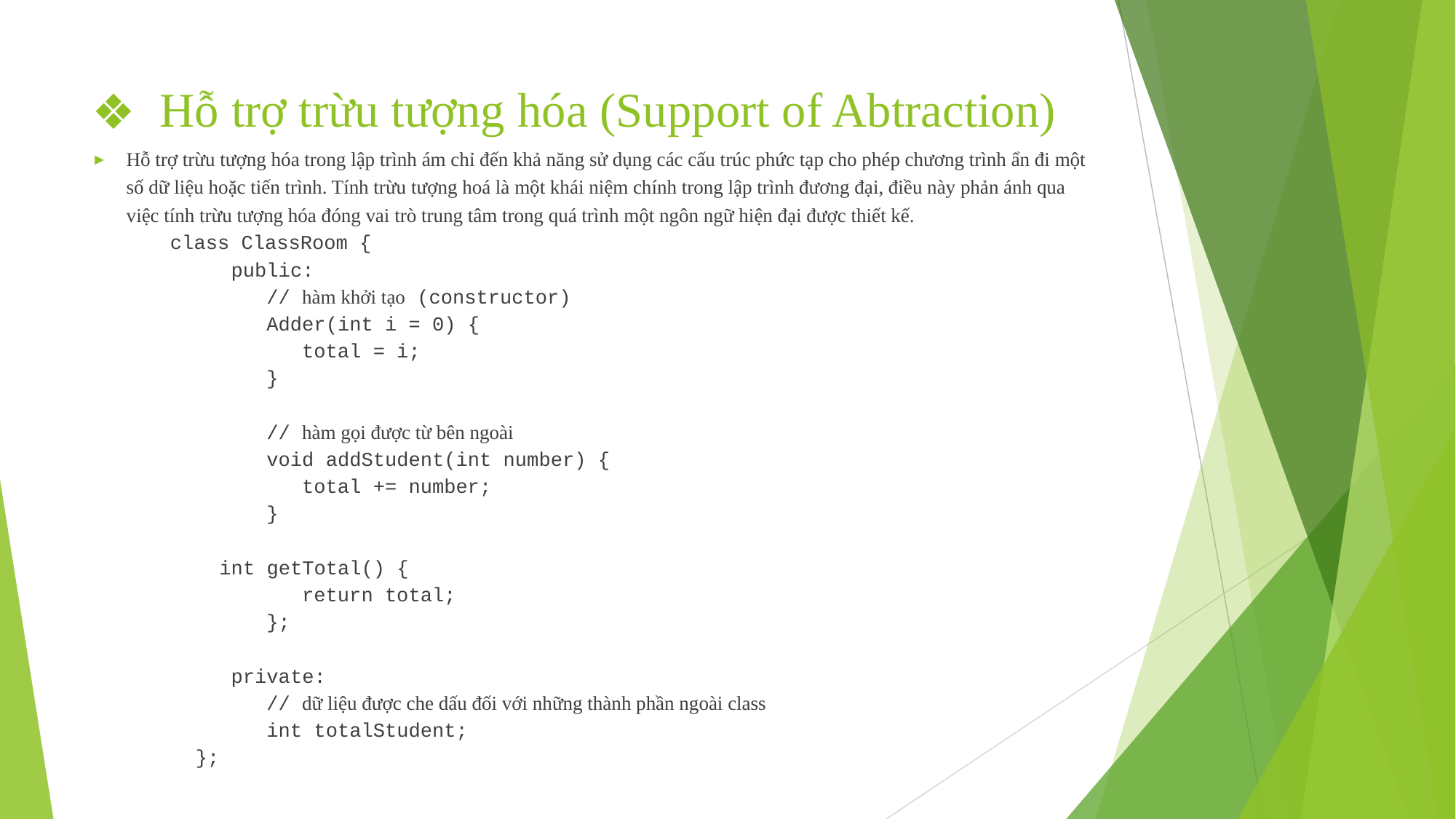

# Hỗ trợ trừu tượng hóa (Support of Abtraction)
Hỗ trợ trừu tượng hóa trong lập trình ám chỉ đến khả năng sử dụng các cấu trúc phức tạp cho phép chương trình ẩn đi một số dữ liệu hoặc tiến trình. Tính trừu tượng hoá là một khái niệm chính trong lập trình đương đại, điều này phản ánh qua việc tính trừu tượng hóa đóng vai trò trung tâm trong quá trình một ngôn ngữ hiện đại được thiết kế.
		class ClassRoom {
   public:
      // hàm khởi tạo (constructor)
      Adder(int i = 0) {
         total = i;
      }

      // hàm gọi được từ bên ngoài
      void addStudent(int number) {
         total += number;
      }

	  int getTotal() {
         return total;
      };

   private:
      // dữ liệu được che dấu đối với những thành phần ngoài class
      int totalStudent;
	};